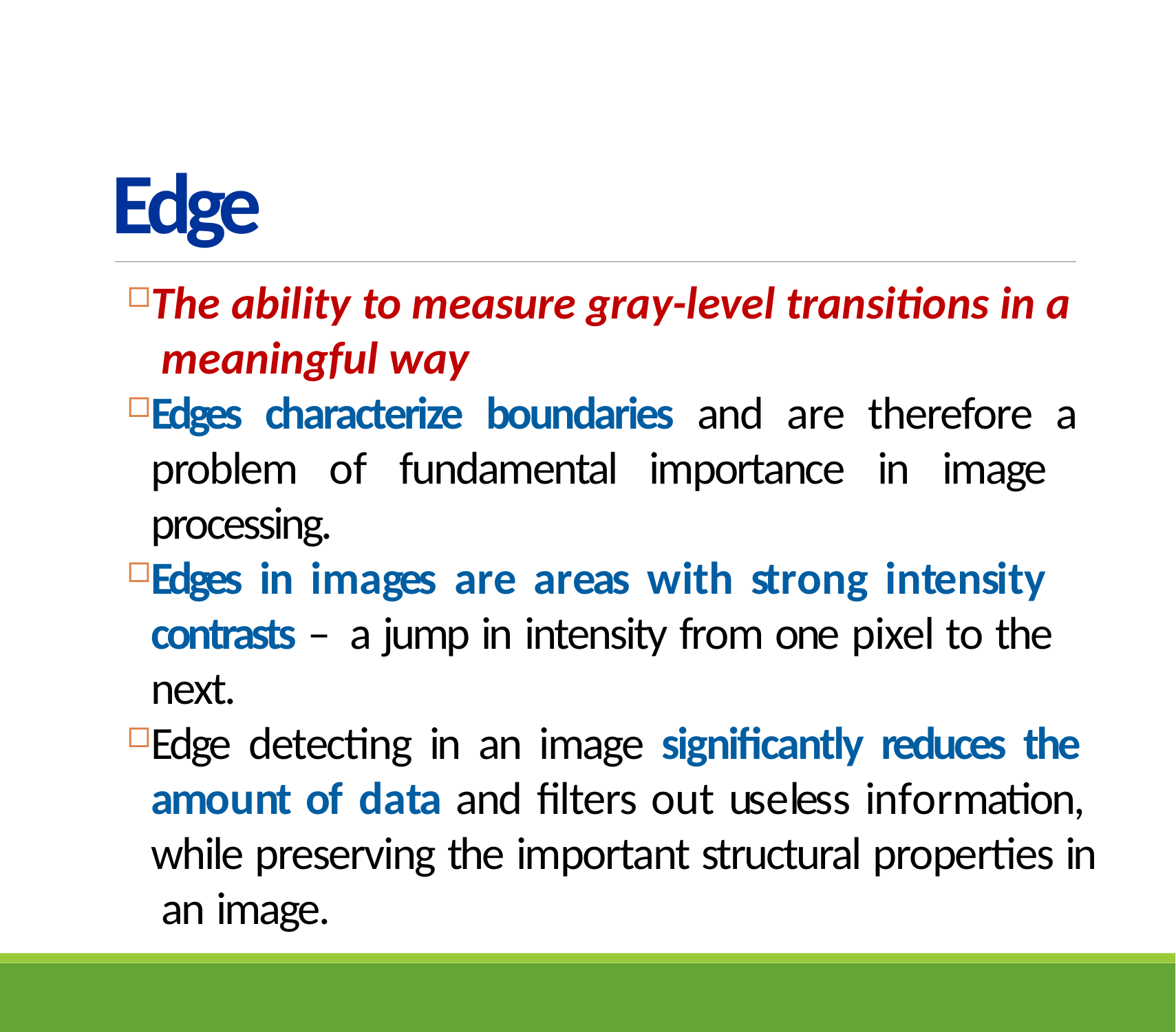

# Edge
The ability to measure gray-level transitions in a  meaningful way
Edges characterize boundaries and are therefore a problem of fundamental importance in image  processing.
Edges in images are areas with strong intensity  contrasts – a jump in intensity from one pixel to the  next.
Edge detecting in an image significantly reduces the  amount of data and filters out useless information,  while preserving the important structural properties in  an image.